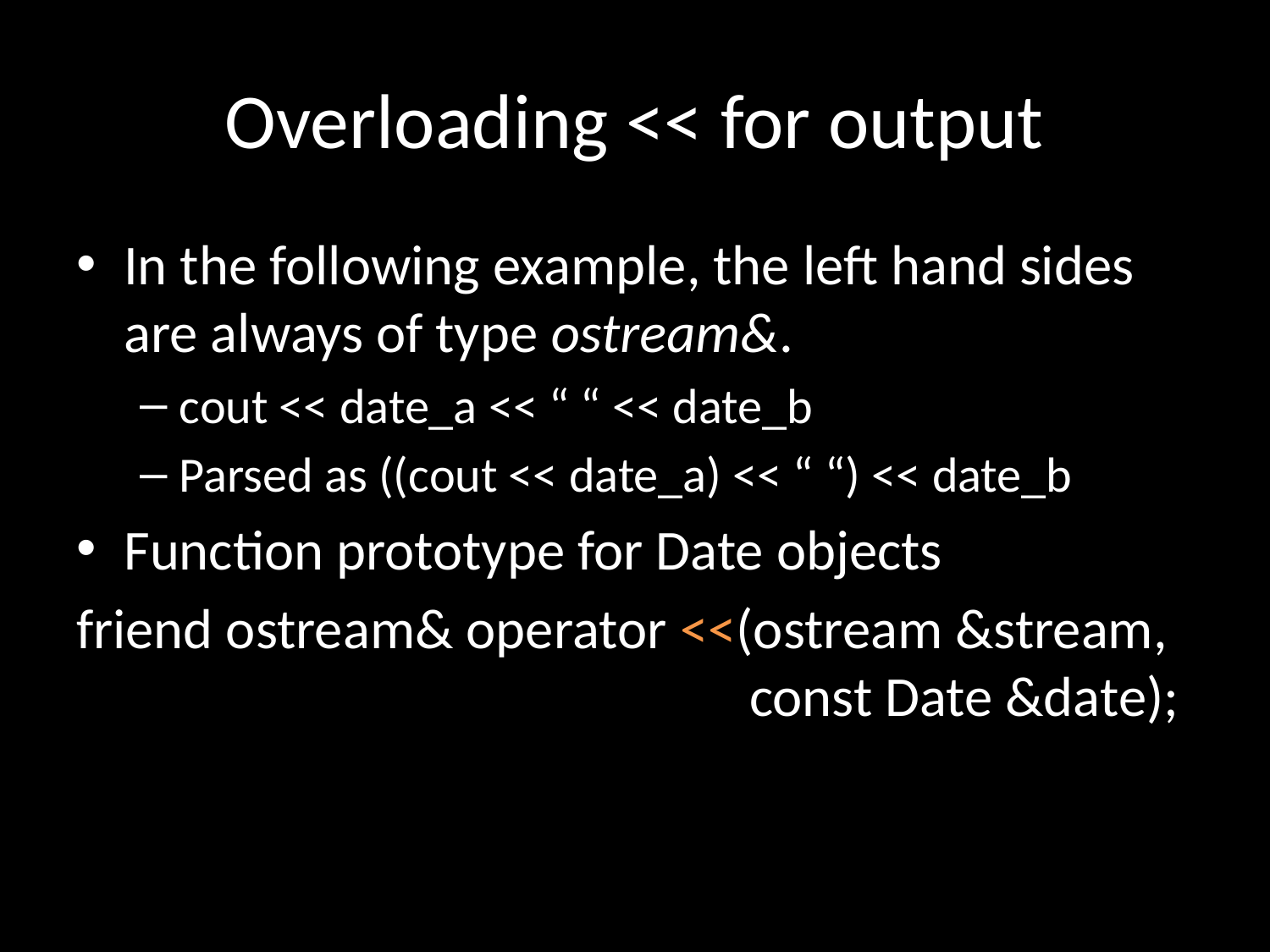

# Overloading << for output
In the following example, the left hand sides are always of type ostream&.
cout << date_a << “ “ << date_b
Parsed as ((cout << date_a) << “ “) << date_b
Function prototype for Date objects
friend ostream& operator <<(ostream &stream,         					   const Date &date);